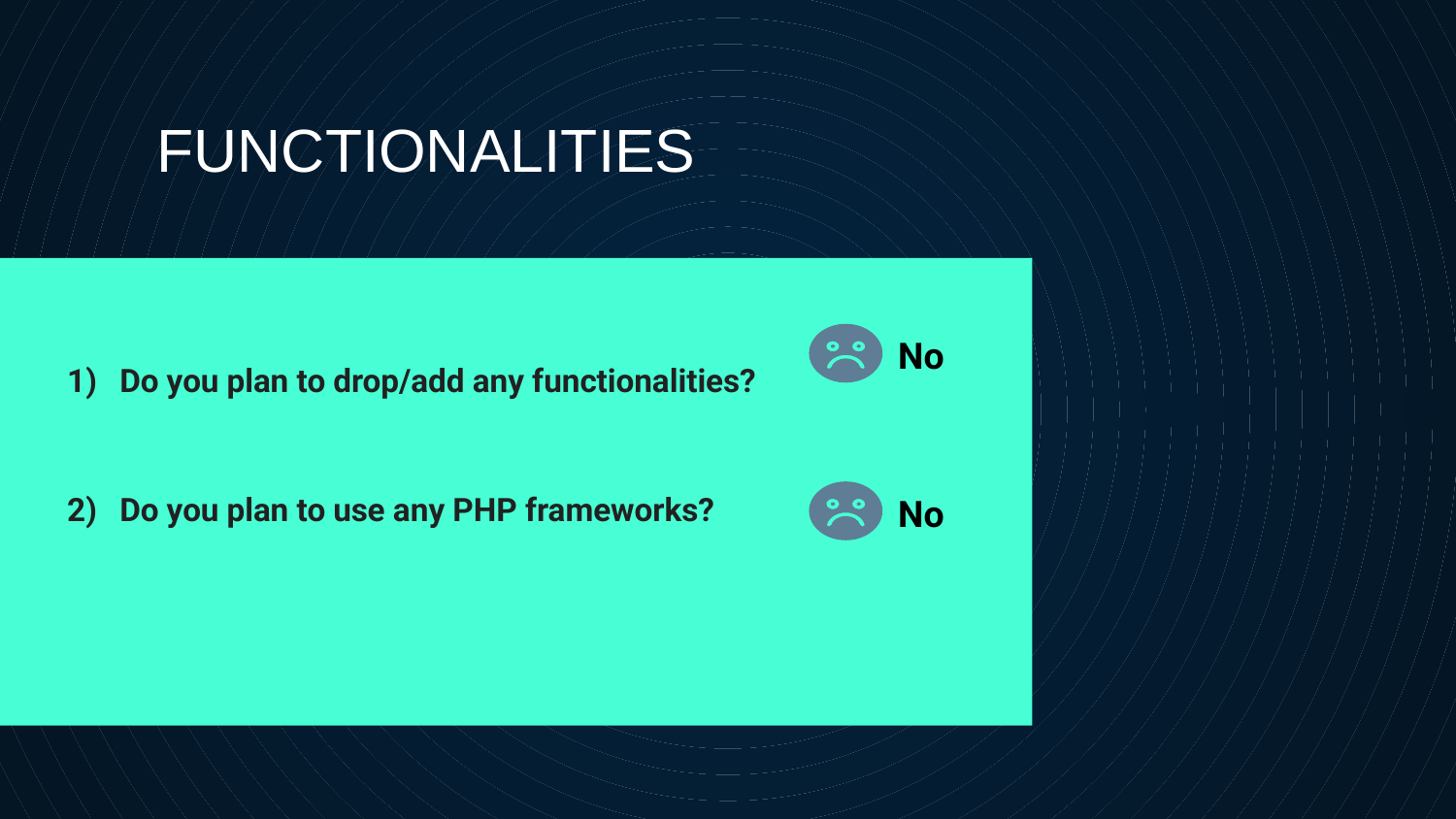

# FUNCTIONALITIES
No

Do you plan to drop/add any functionalities?

Do you plan to use any PHP frameworks?

No